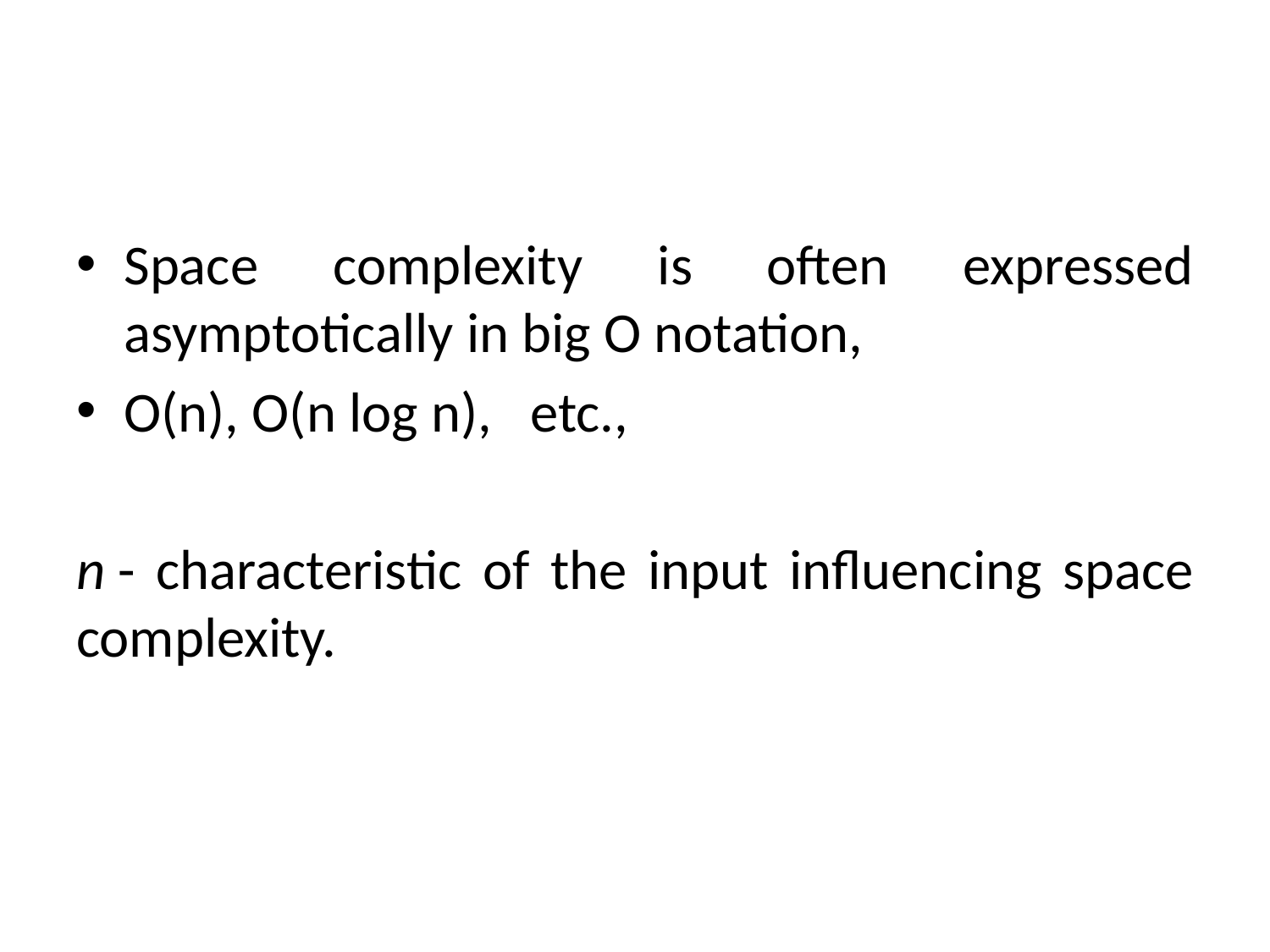

#
Space complexity is often expressed asymptotically in big O notation,
O(n), O(n log n),   etc.,

n - characteristic of the input influencing space complexity.